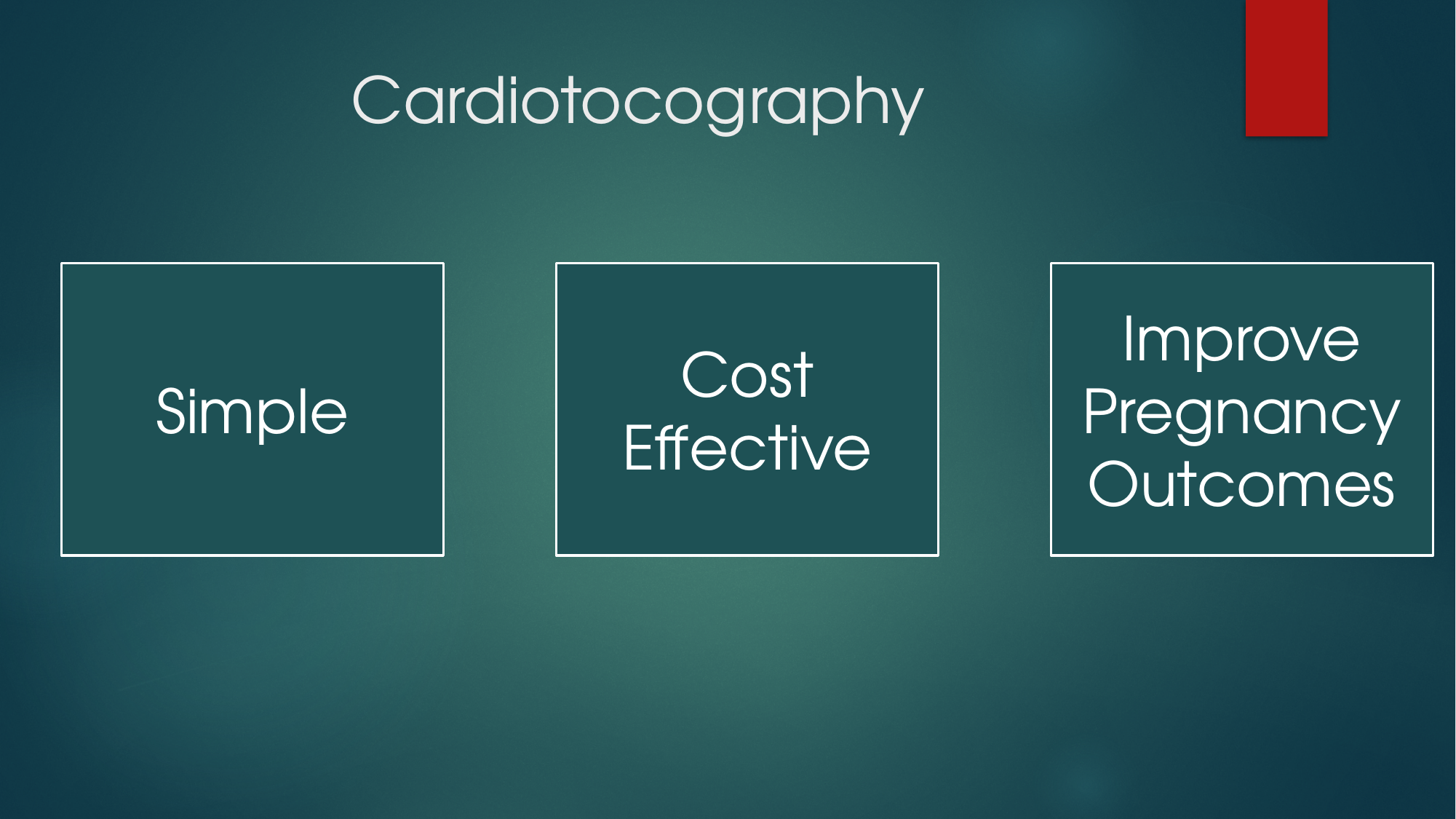

# Cardiotocography
Simple
Cost Effective
Improve Pregnancy Outcomes